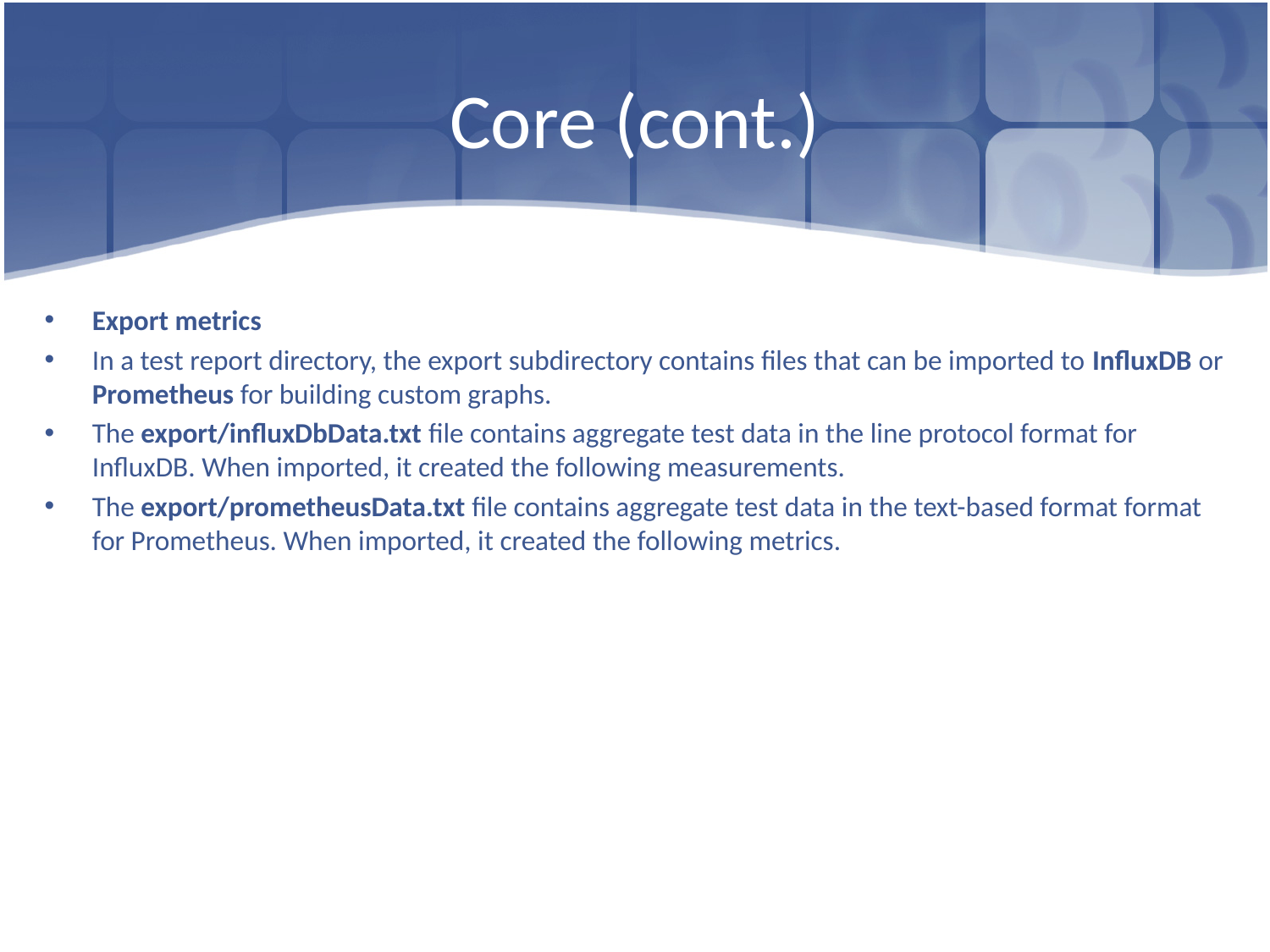

# Core (cont.)
Export metrics
In a test report directory, the export subdirectory contains files that can be imported to InfluxDB or Prometheus for building custom graphs.
The export/influxDbData.txt file contains aggregate test data in the line protocol format for InfluxDB. When imported, it created the following measurements.
The export/prometheusData.txt file contains aggregate test data in the text-based format format for Prometheus. When imported, it created the following metrics.